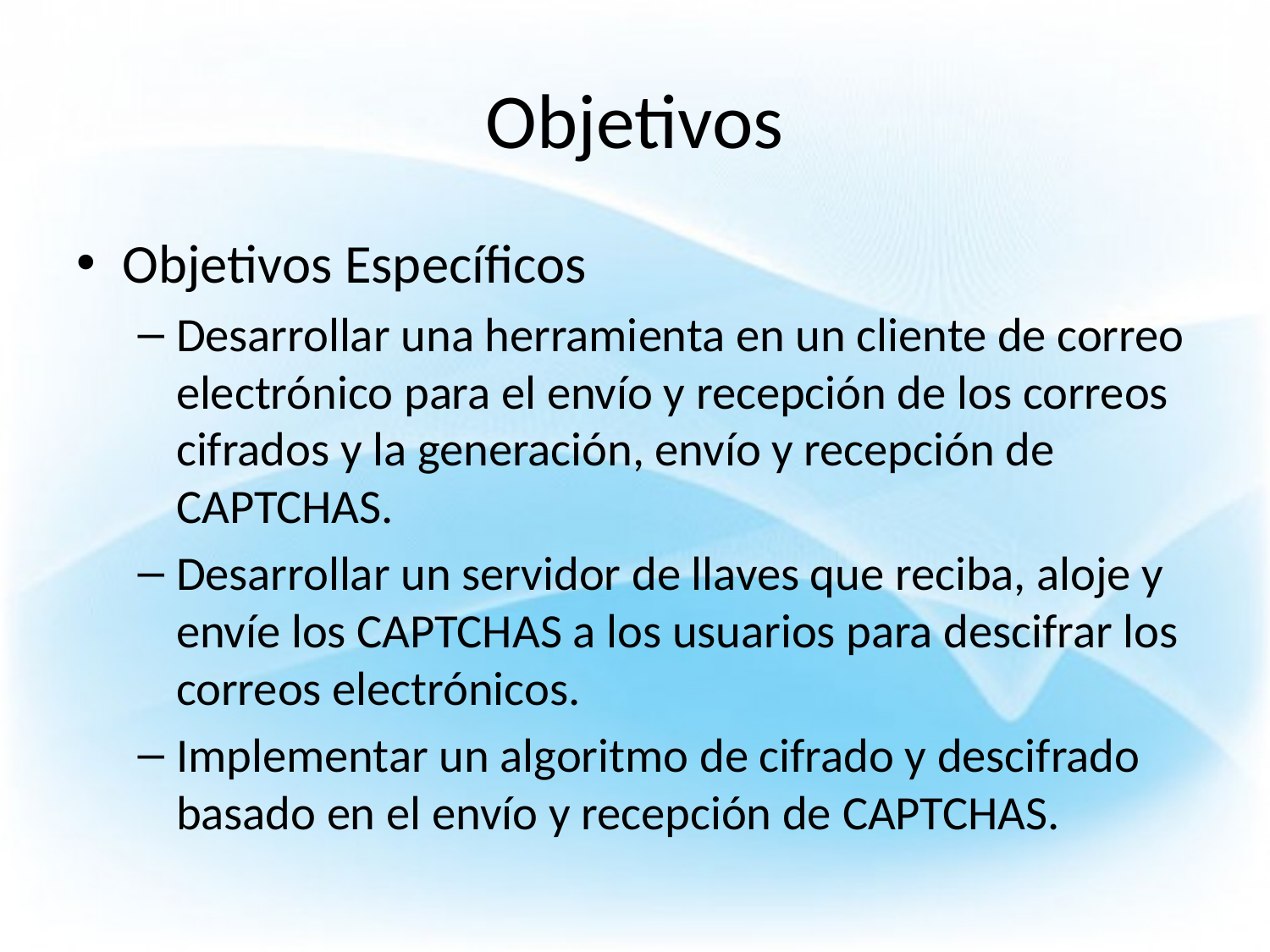

# Objetivos
Objetivos Específicos
Desarrollar una herramienta en un cliente de correo electrónico para el envío y recepción de los correos cifrados y la generación, envío y recepción de CAPTCHAS.
Desarrollar un servidor de llaves que reciba, aloje y envíe los CAPTCHAS a los usuarios para descifrar los correos electrónicos.
Implementar un algoritmo de cifrado y descifrado basado en el envío y recepción de CAPTCHAS.